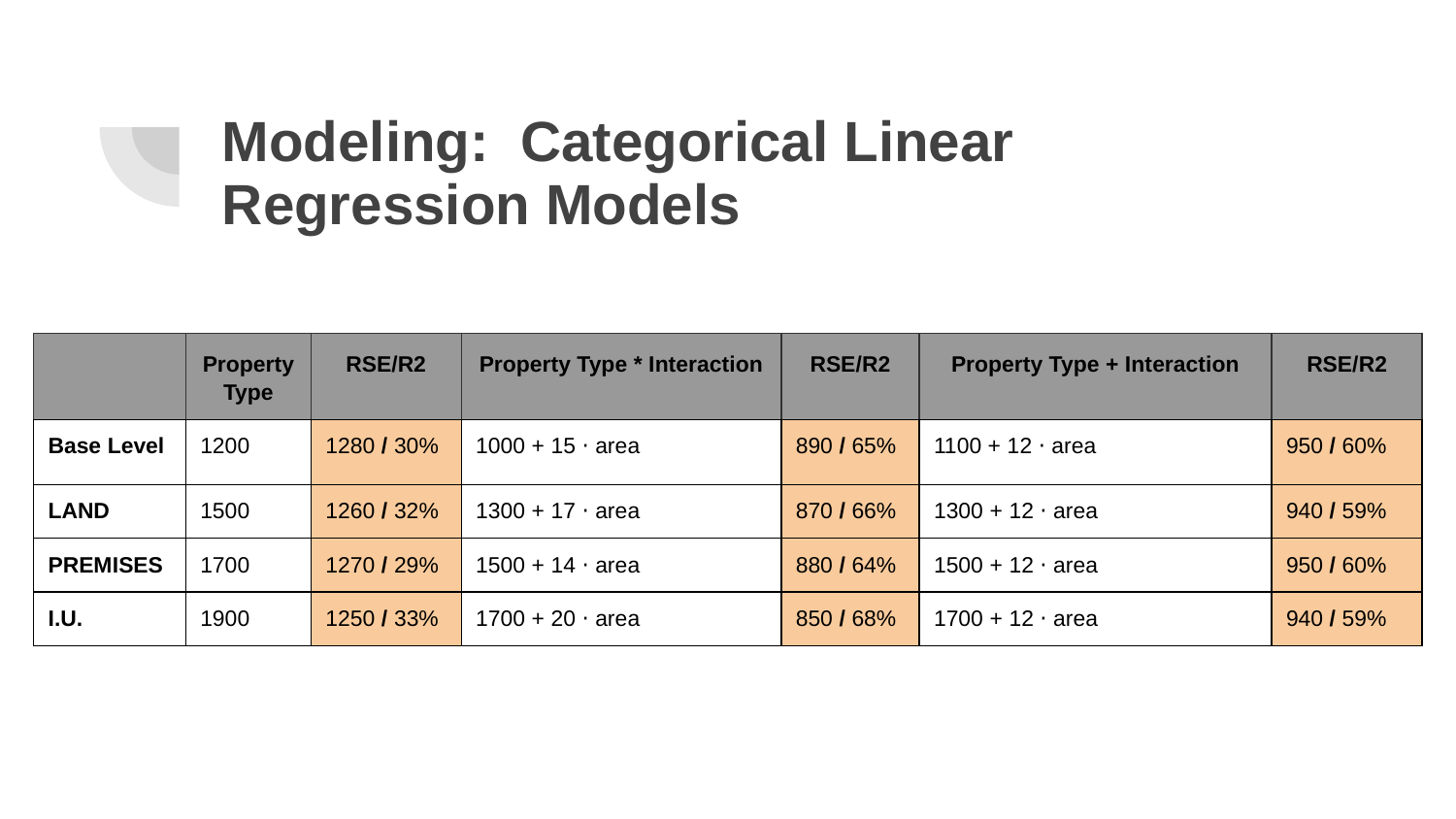

# Modeling:  Categorical Linear Regression Models

|  | Property Type | RSE/R2 | Property Type \* Interaction | RSE/R2 | Property Type + Interaction | RSE/R2 |
| --- | --- | --- | --- | --- | --- | --- |
| Base Level | 1200 | 1280 / 30% | 1000 + 15 ⋅ area | 890 / 65% | 1100 + 12 ⋅ area | 950 / 60% |
| LAND | 1500 | 1260 / 32% | 1300 + 17 ⋅ area | 870 / 66% | 1300 + 12 ⋅ area | 940 / 59% |
| PREMISES | 1700 | 1270 / 29% | 1500 + 14 ⋅ area | 880 / 64% | 1500 + 12 ⋅ area | 950 / 60% |
| I.U. | 1900 | 1250 / 33% | 1700 + 20 ⋅ area | 850 / 68% | 1700 + 12 ⋅ area | 940 / 59% |